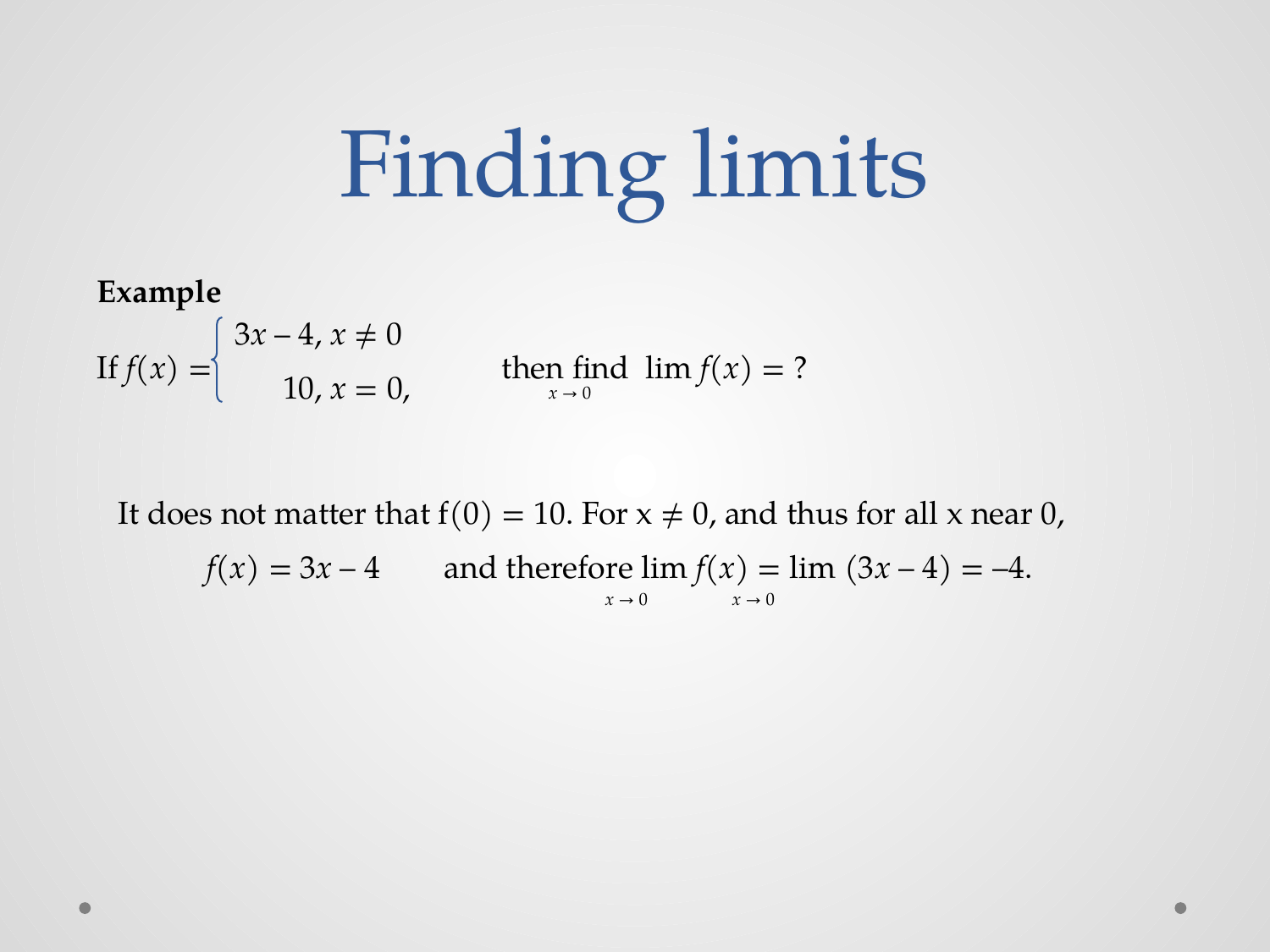

# Finding limits
Example

If f(x) =                                    then find  lim f(x) = ?
3x – 4, x ≠ 0
      10, x = 0,

x → 0
It does not matter that f(0) = 10. For x ≠ 0, and thus for all x near 0,
           f(x) = 3x – 4        and therefore lim f(x) = lim (3x – 4) = –4.
x → 0
x → 0